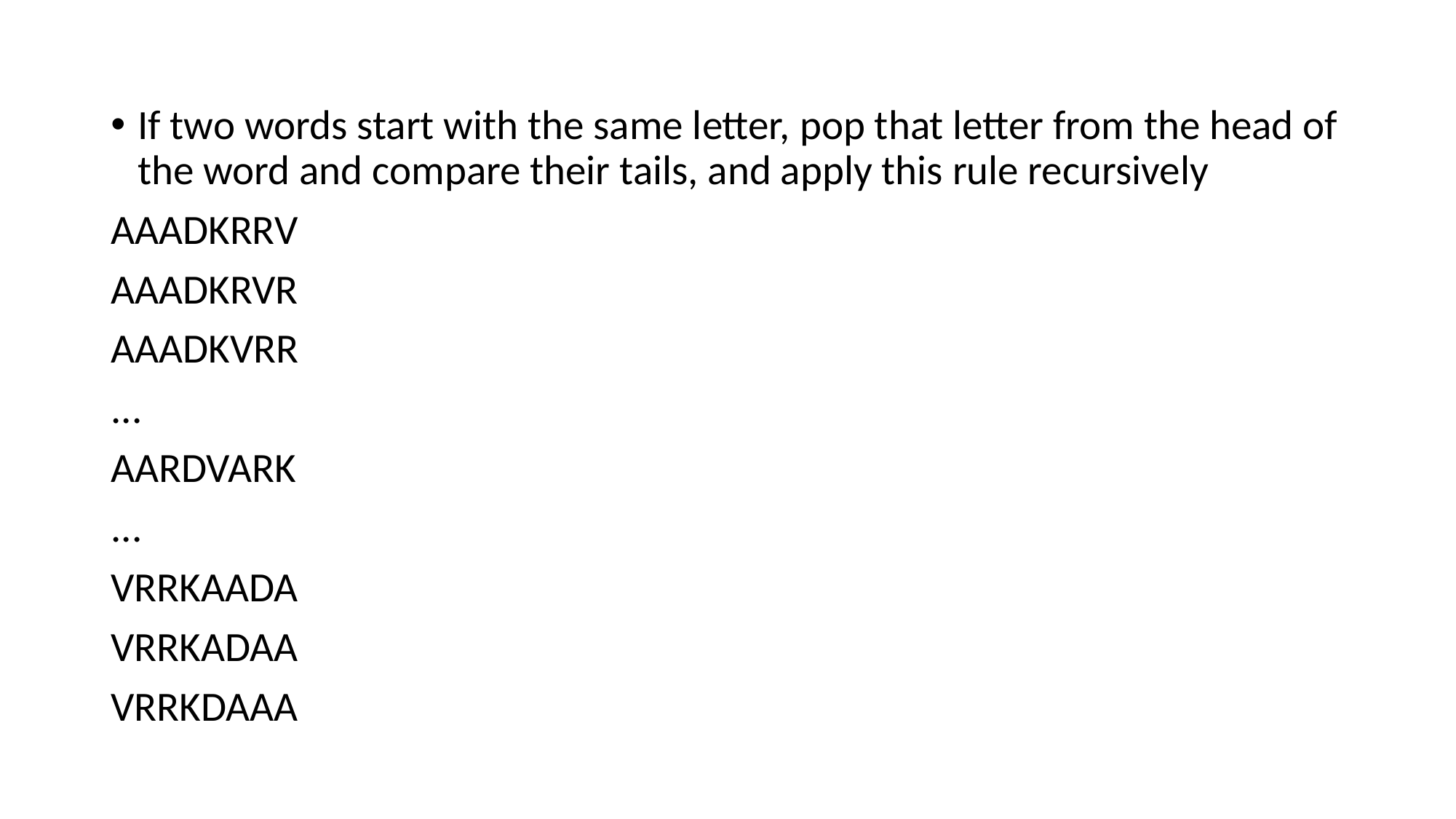

If two words start with the same letter, pop that letter from the head of the word and compare their tails, and apply this rule recursively
AAADKRRV
AAADKRVR
AAADKVRR
...
AARDVARK
...
VRRKAADA
VRRKADAA
VRRKDAAA